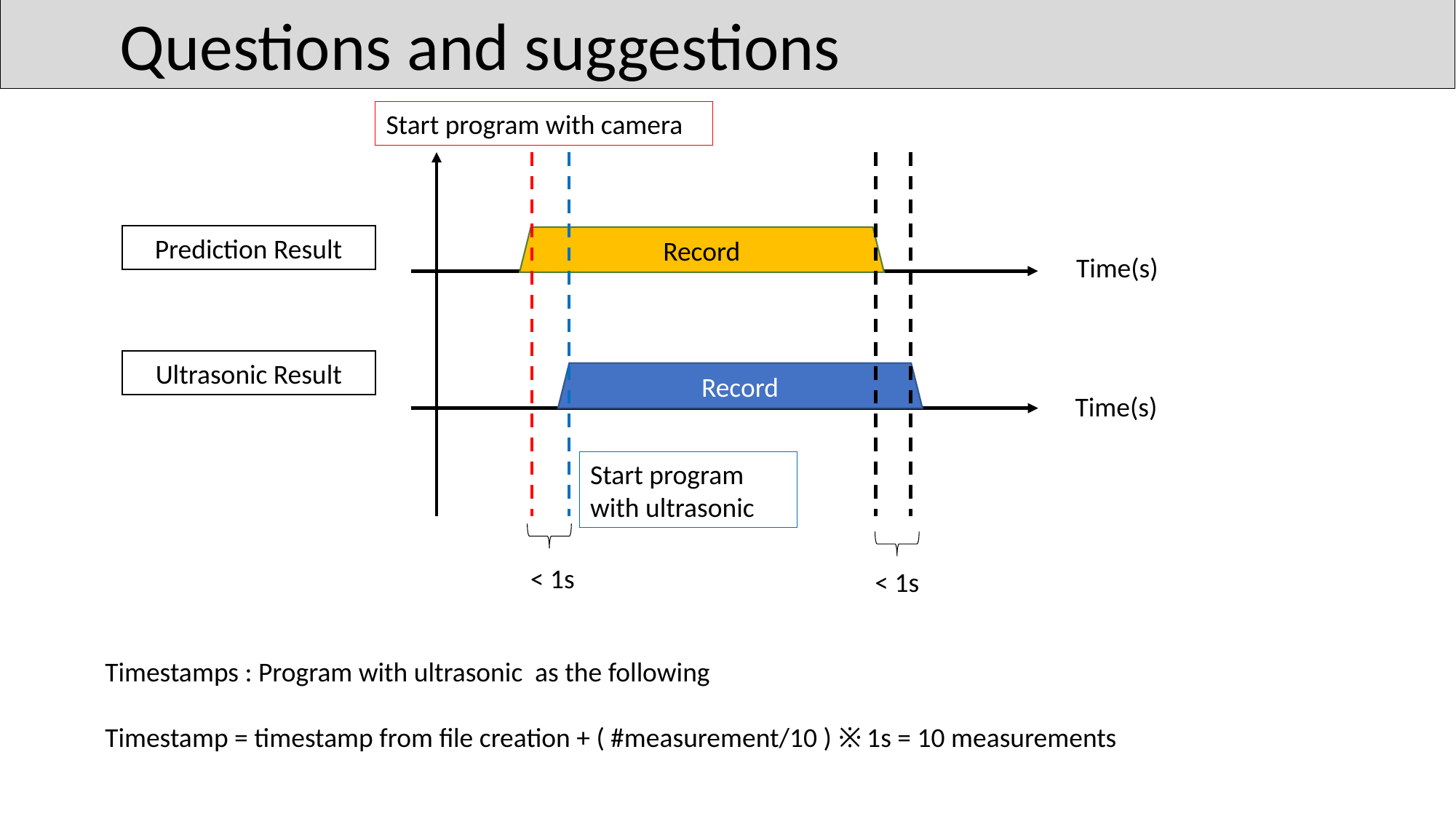

Questions and suggestions
Start program with camera
Prediction Result
Record
Time(s)
Ultrasonic Result
Record
Time(s)
Start program with ultrasonic

< 1s
< 1s
Timestamps : Program with ultrasonic  as the following

Timestamp = timestamp from file creation + ( #measurement/10 ) ※ 1s = 10 measurements